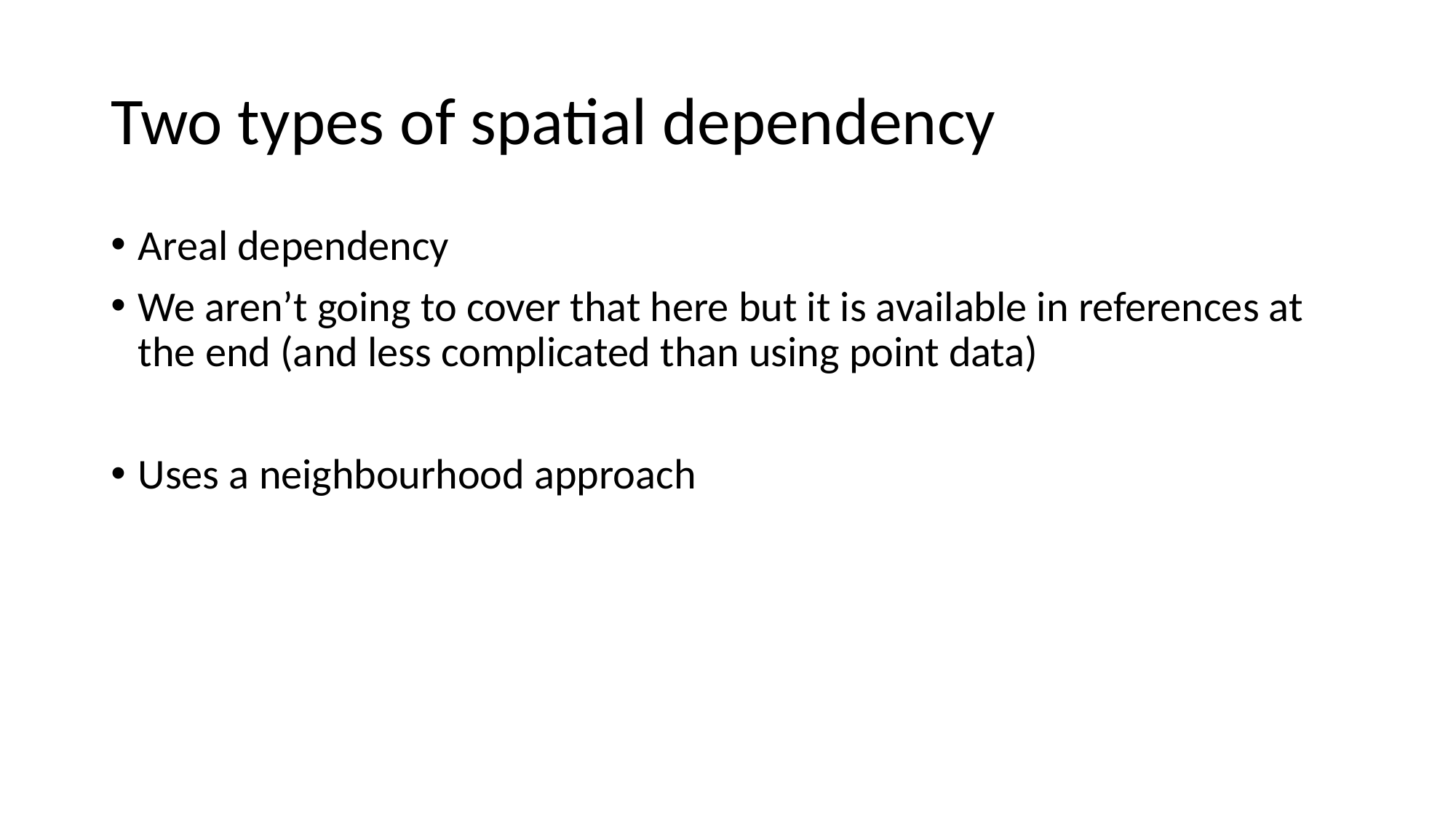

# Two types of spatial dependency
Areal dependency
We aren’t going to cover that here but it is available in references at the end (and less complicated than using point data)

Uses a neighbourhood approach